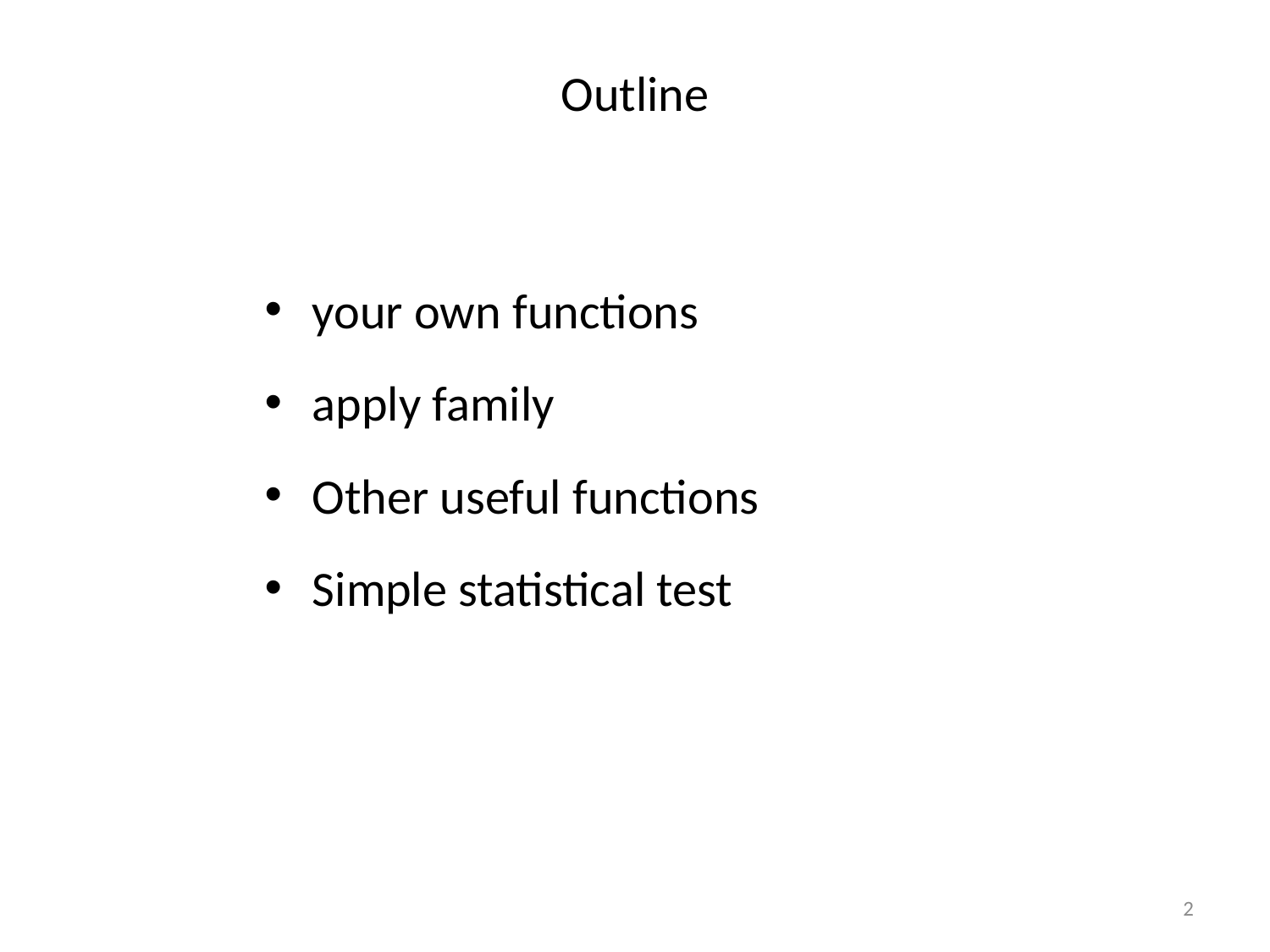

# Outline
your own functions
apply family
Other useful functions
Simple statistical test
2